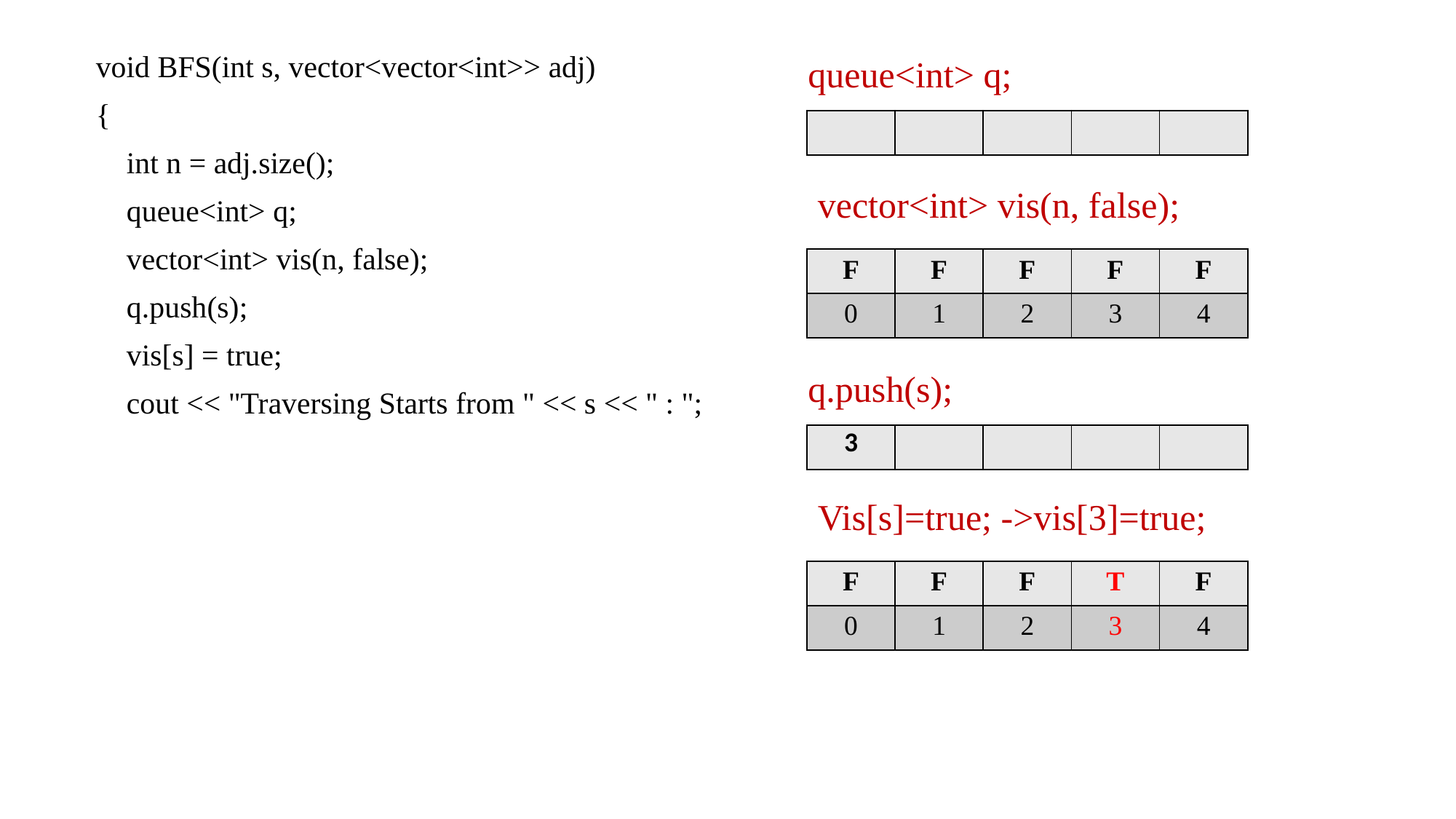

void BFS(int s, vector<vector<int>> adj)
{
    int n = adj.size();
    queue<int> q;
    vector<int> vis(n, false);
    q.push(s);
    vis[s] = true;
    cout << "Traversing Starts from " << s << " : ";

queue<int> q;
|  |  |  |  |  |
| --- | --- | --- | --- | --- |
vector<int> vis(n, false);
| F | F | F | F | F |
| --- | --- | --- | --- | --- |
| 0 | 1 | 2 | 3 | 4 |
q.push(s);
| 3 |  |  |  |  |
| --- | --- | --- | --- | --- |
Vis[s]=true; ->vis[3]=true;
| F | F | F | T | F |
| --- | --- | --- | --- | --- |
| 0 | 1 | 2 | 3 | 4 |